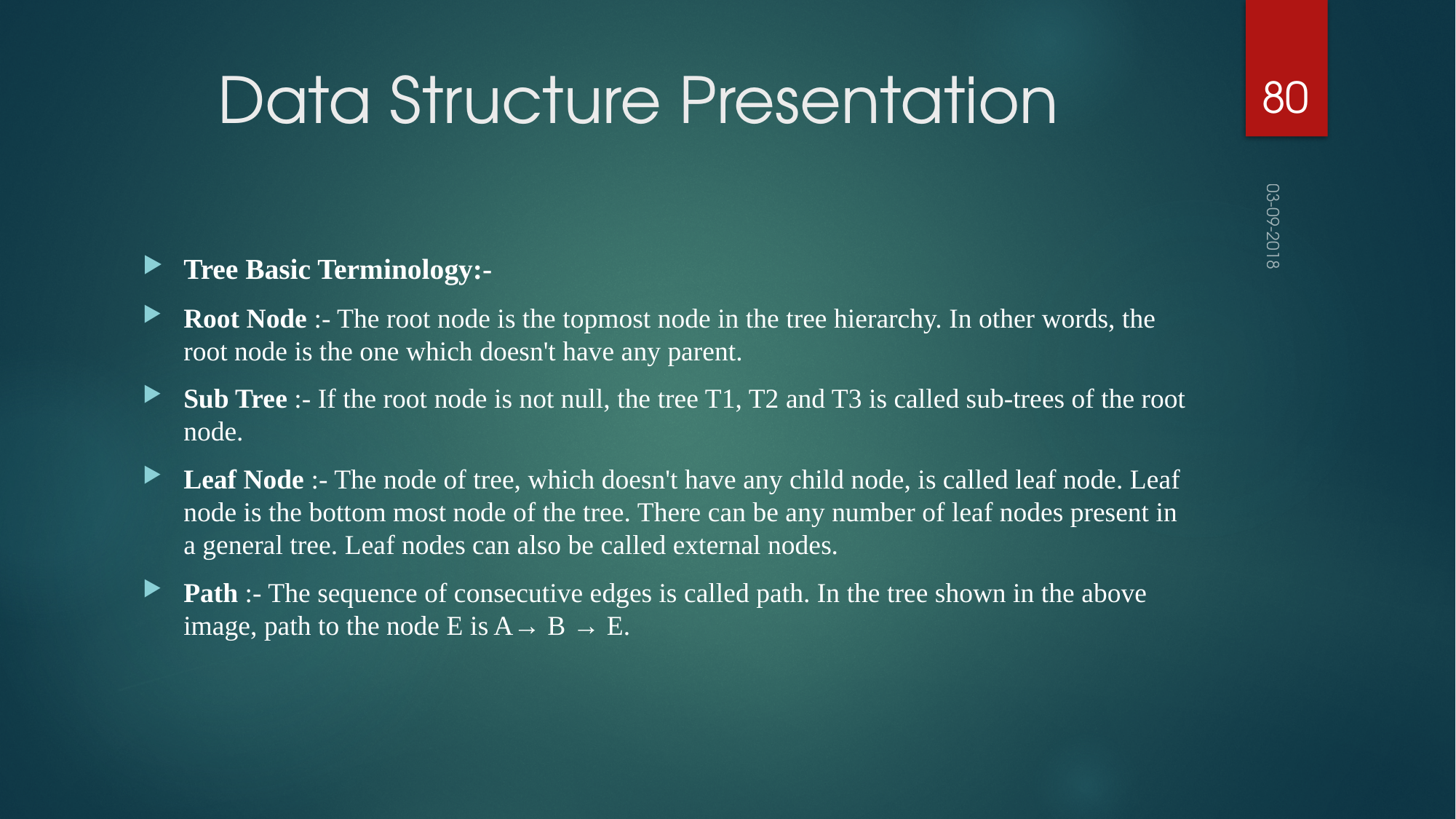

80
# Data Structure Presentation
03-09-2018
Tree Basic Terminology:-
Root Node :- The root node is the topmost node in the tree hierarchy. In other words, the root node is the one which doesn't have any parent.
Sub Tree :- If the root node is not null, the tree T1, T2 and T3 is called sub-trees of the root node.
Leaf Node :- The node of tree, which doesn't have any child node, is called leaf node. Leaf node is the bottom most node of the tree. There can be any number of leaf nodes present in a general tree. Leaf nodes can also be called external nodes.
Path :- The sequence of consecutive edges is called path. In the tree shown in the above image, path to the node E is A→ B → E.